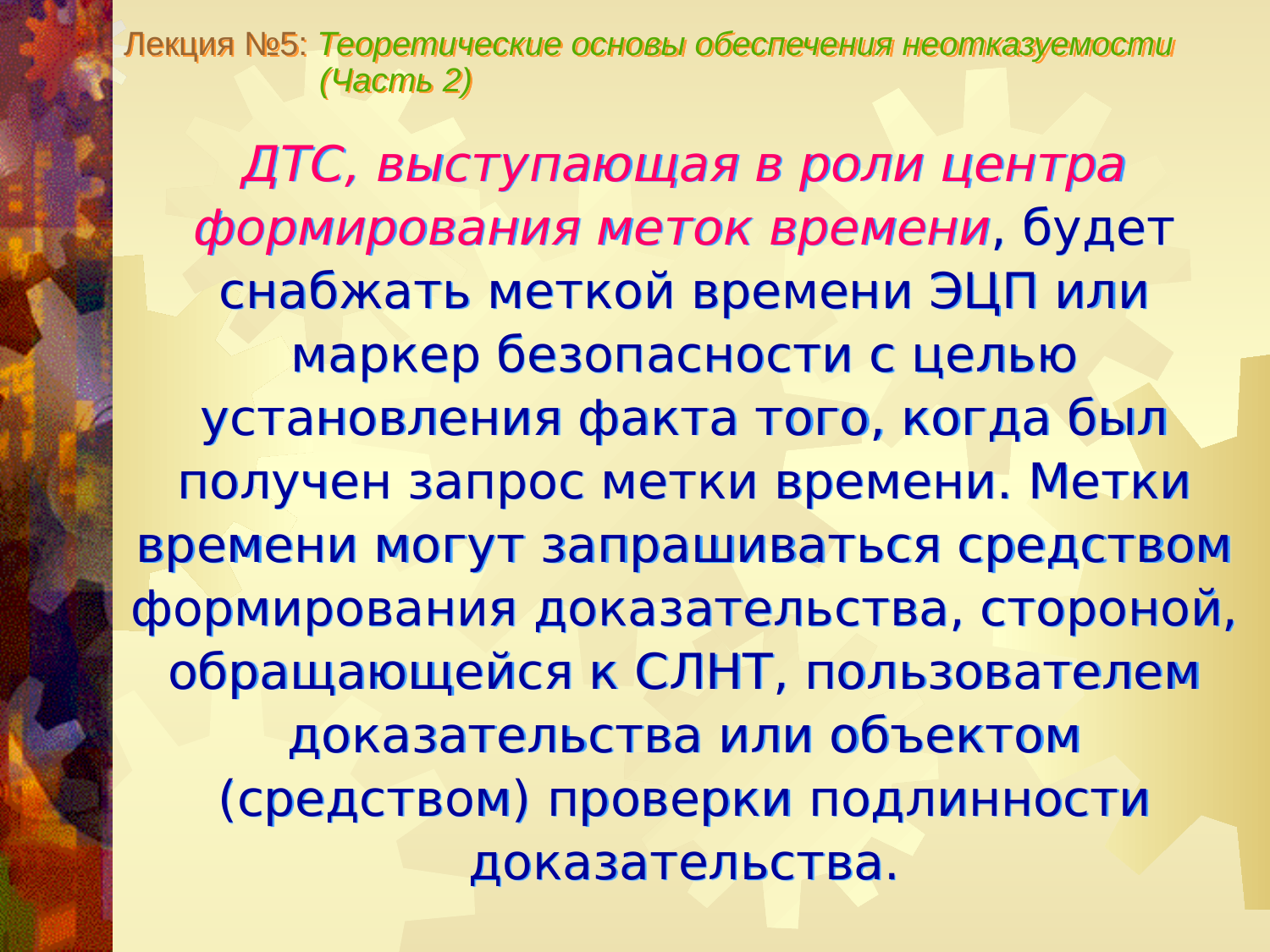

Лекция №5: Теоретические основы обеспечения неотказуемости
                       (Часть 2)
ДТС, выступающая в роли центра формирования меток времени, будет снабжать меткой времени ЭЦП или маркер безопасности с целью установления факта того, когда был получен запрос метки времени. Метки времени могут запрашиваться средством формирования доказательства, стороной, обращающейся к СЛНТ, пользователем доказательства или объектом (средством) проверки подлинности доказательства.